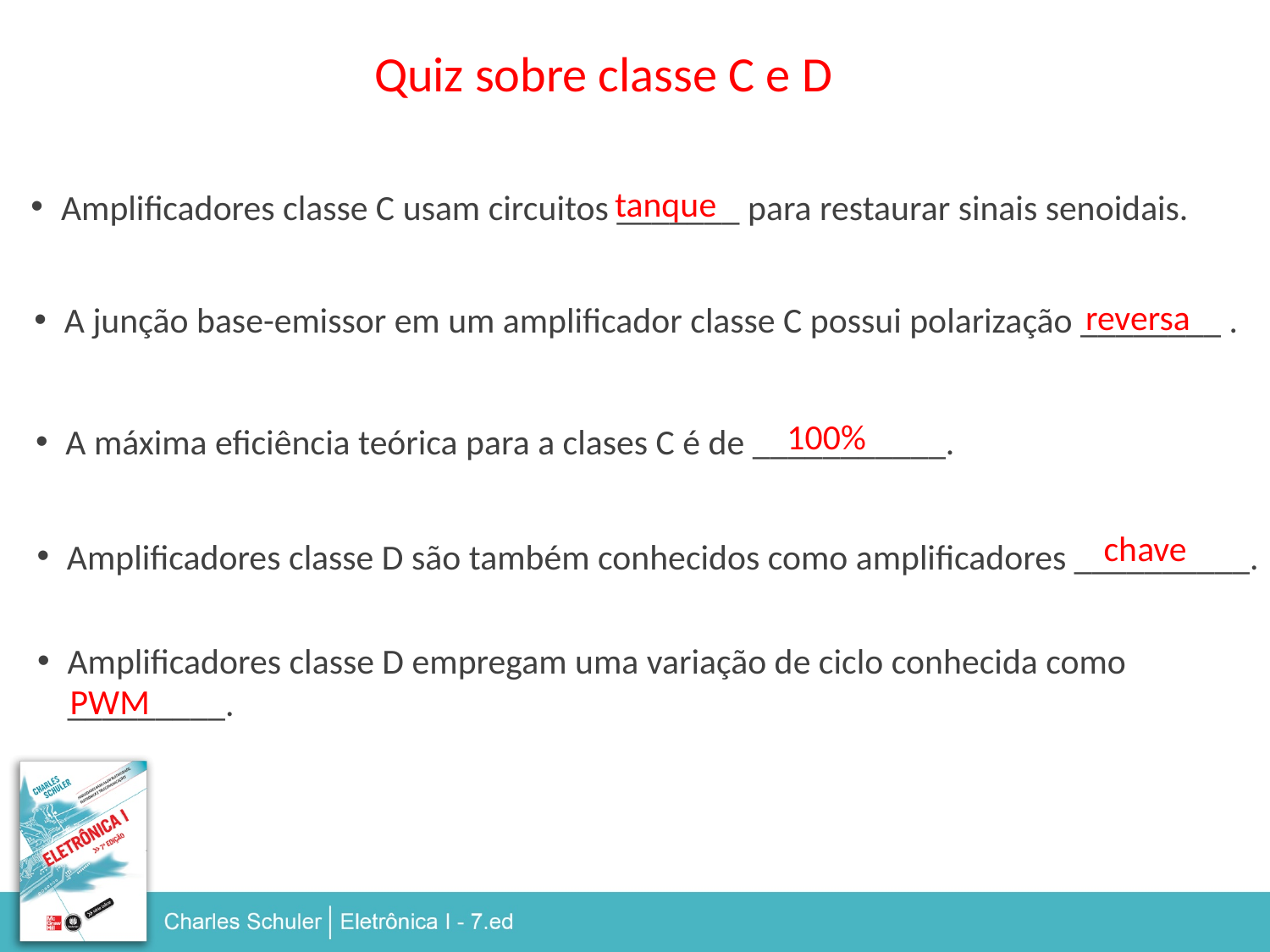

Quiz sobre classe C e D
tanque
Amplificadores classe C usam circuitos _______ para restaurar sinais senoidais.
reversa
A junção base-emissor em um amplificador classe C possui polarização ________ .
100%
A máxima eficiência teórica para a clases C é de ___________.
chave
Amplificadores classe D são também conhecidos como amplificadores __________.
Amplificadores classe D empregam uma variação de ciclo conhecida como _________.
PWM